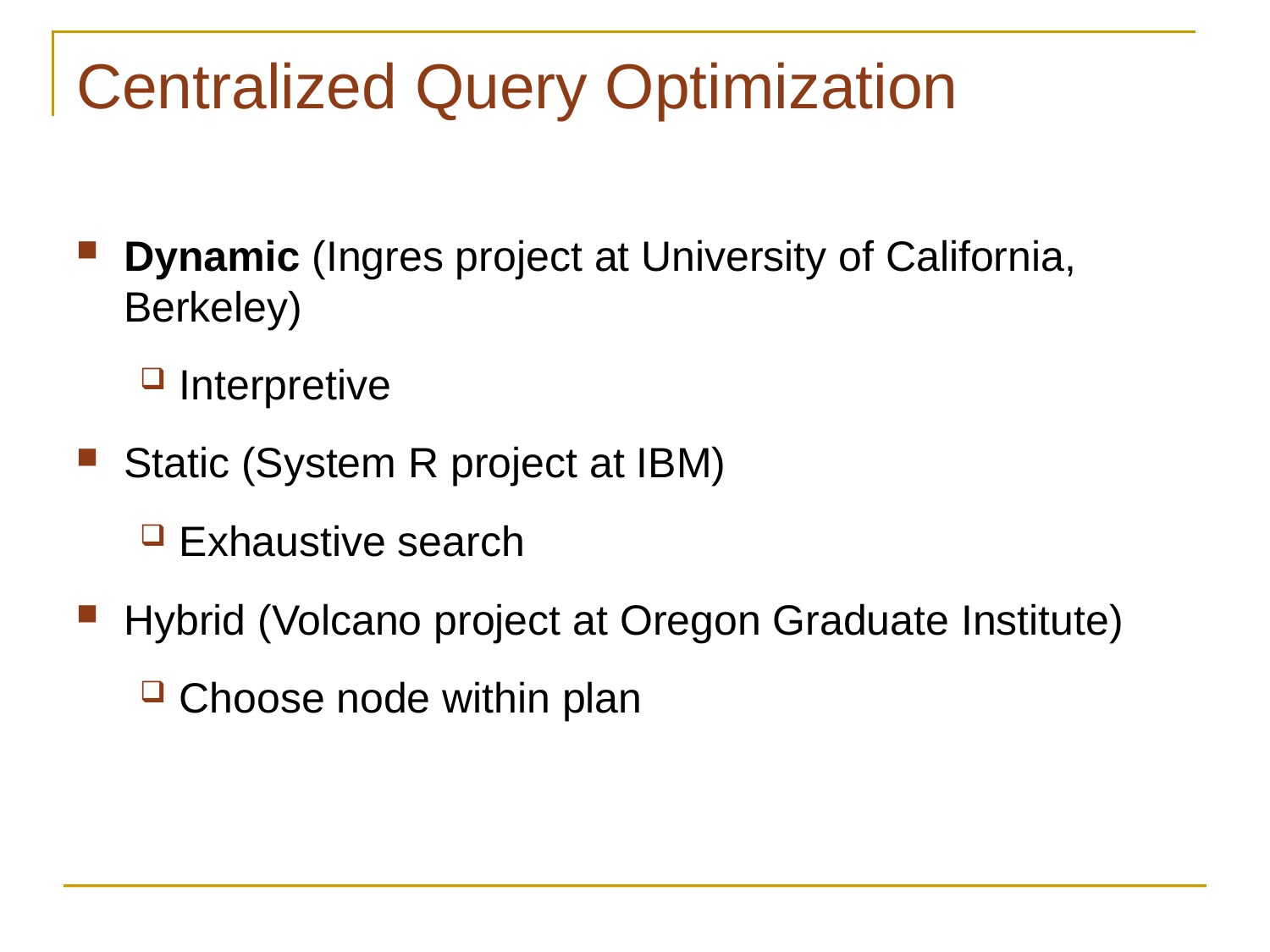

# Centralized Query Optimization
Dynamic (Ingres project at University of California, Berkeley)
Interpretive
Static (System R project at IBM)
Exhaustive search
Hybrid (Volcano project at Oregon Graduate Institute)
Choose node within plan